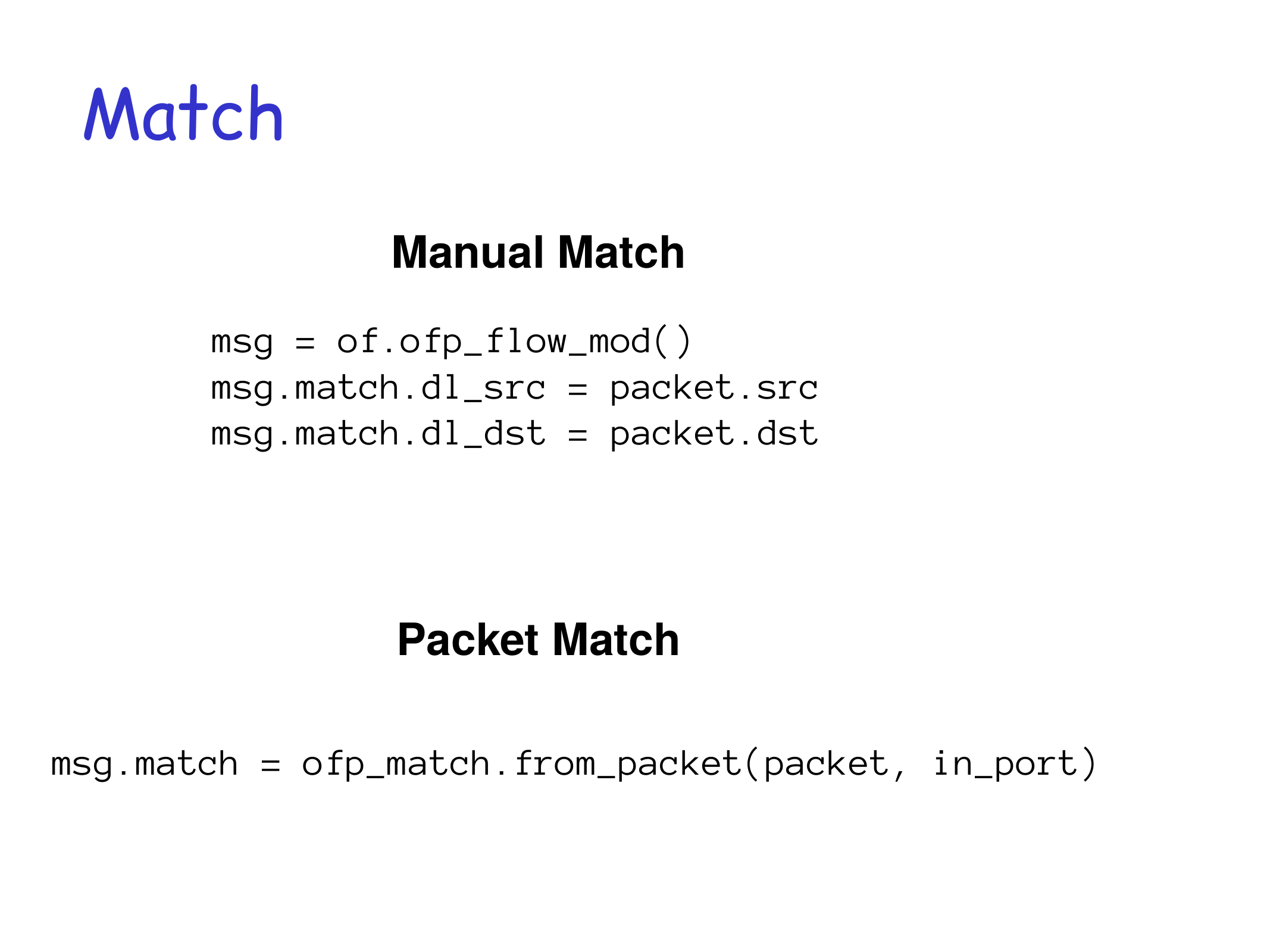

# Match
Manual Match
msg = of.ofp_flow_mod()
msg.match.dl_src = packet.src
msg.match.dl_dst = packet.dst
Packet Match
msg.match = ofp_match.from_packet(packet, in_port)